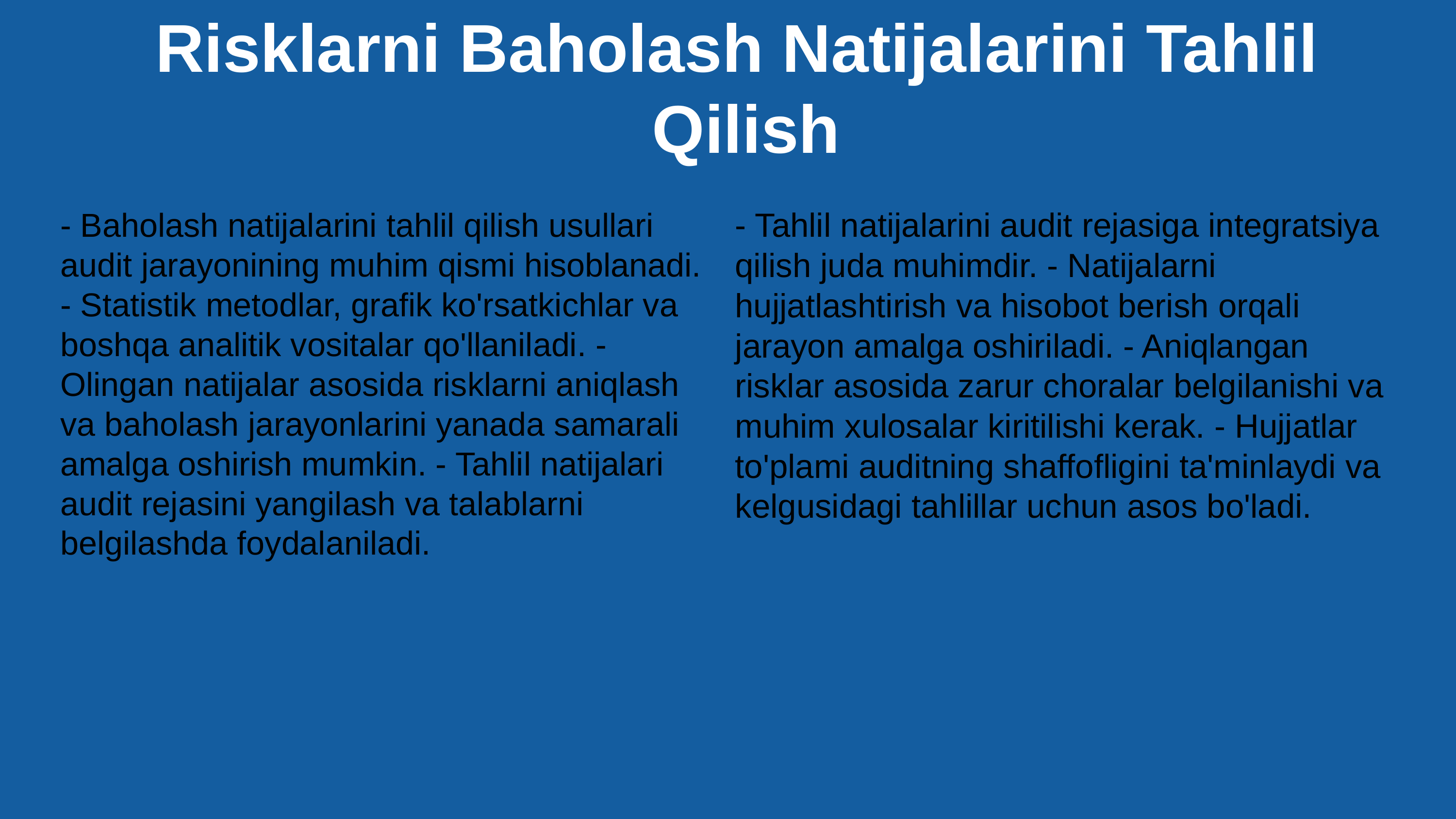

Risklarni Baholash Natijalarini Tahlil Qilish
- Tahlil natijalarini audit rejasiga integratsiya qilish juda muhimdir. - Natijalarni hujjatlashtirish va hisobot berish orqali jarayon amalga oshiriladi. - Aniqlangan risklar asosida zarur choralar belgilanishi va muhim xulosalar kiritilishi kerak. - Hujjatlar to'plami auditning shaffofligini ta'minlaydi va kelgusidagi tahlillar uchun asos bo'ladi.
- Baholash natijalarini tahlil qilish usullari audit jarayonining muhim qismi hisoblanadi. - Statistik metodlar, grafik ko'rsatkichlar va boshqa analitik vositalar qo'llaniladi. - Olingan natijalar asosida risklarni aniqlash va baholash jarayonlarini yanada samarali amalga oshirish mumkin. - Tahlil natijalari audit rejasini yangilash va talablarni belgilashda foydalaniladi.